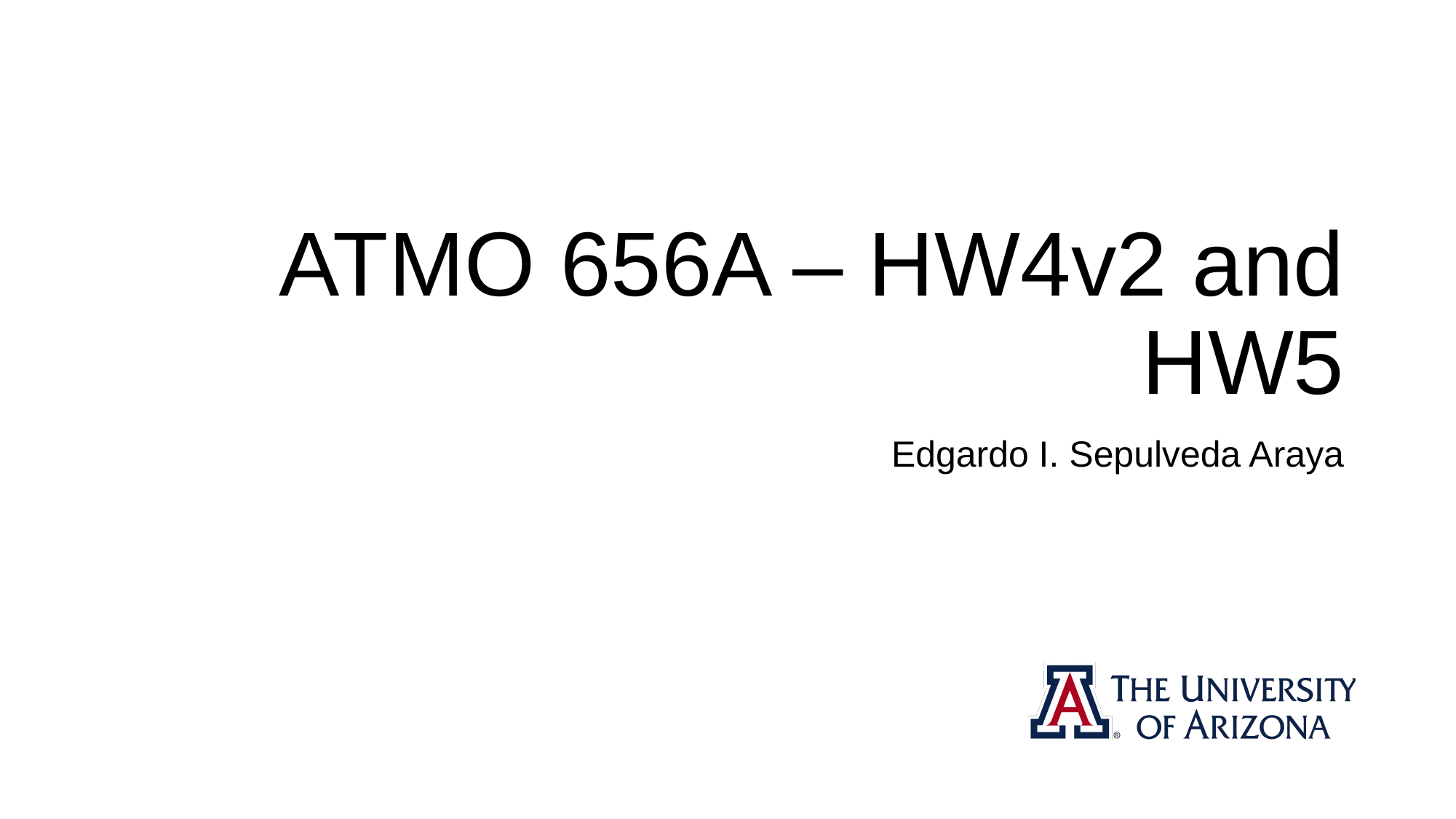

# ATMO 656A – HW4v2 and HW5
Edgardo I. Sepulveda Araya